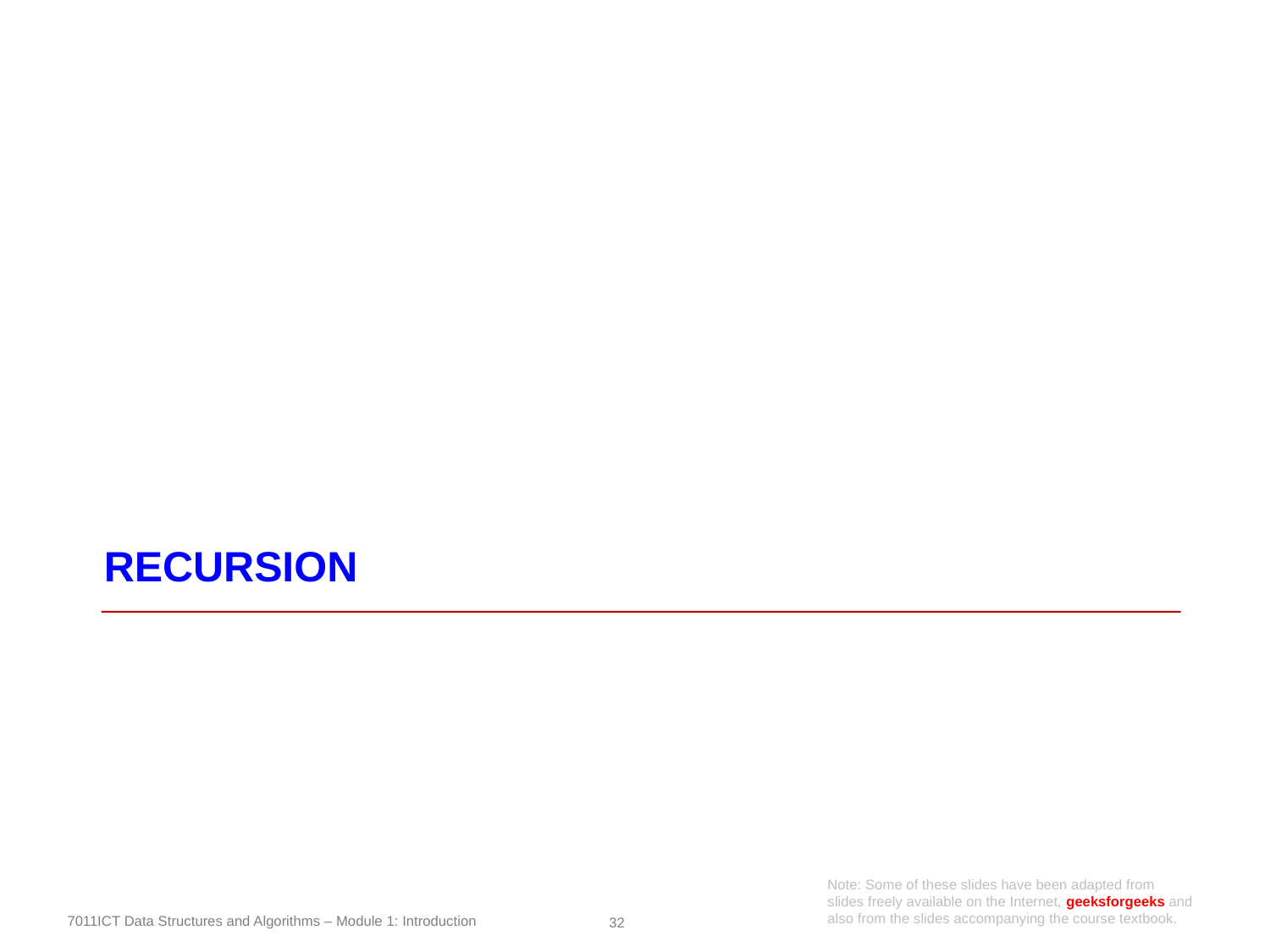

# Recursion
Note: Some of these slides have been adapted from
slides freely available on the Internet, geeksforgeeks and also from the slides accompanying the course textbook.